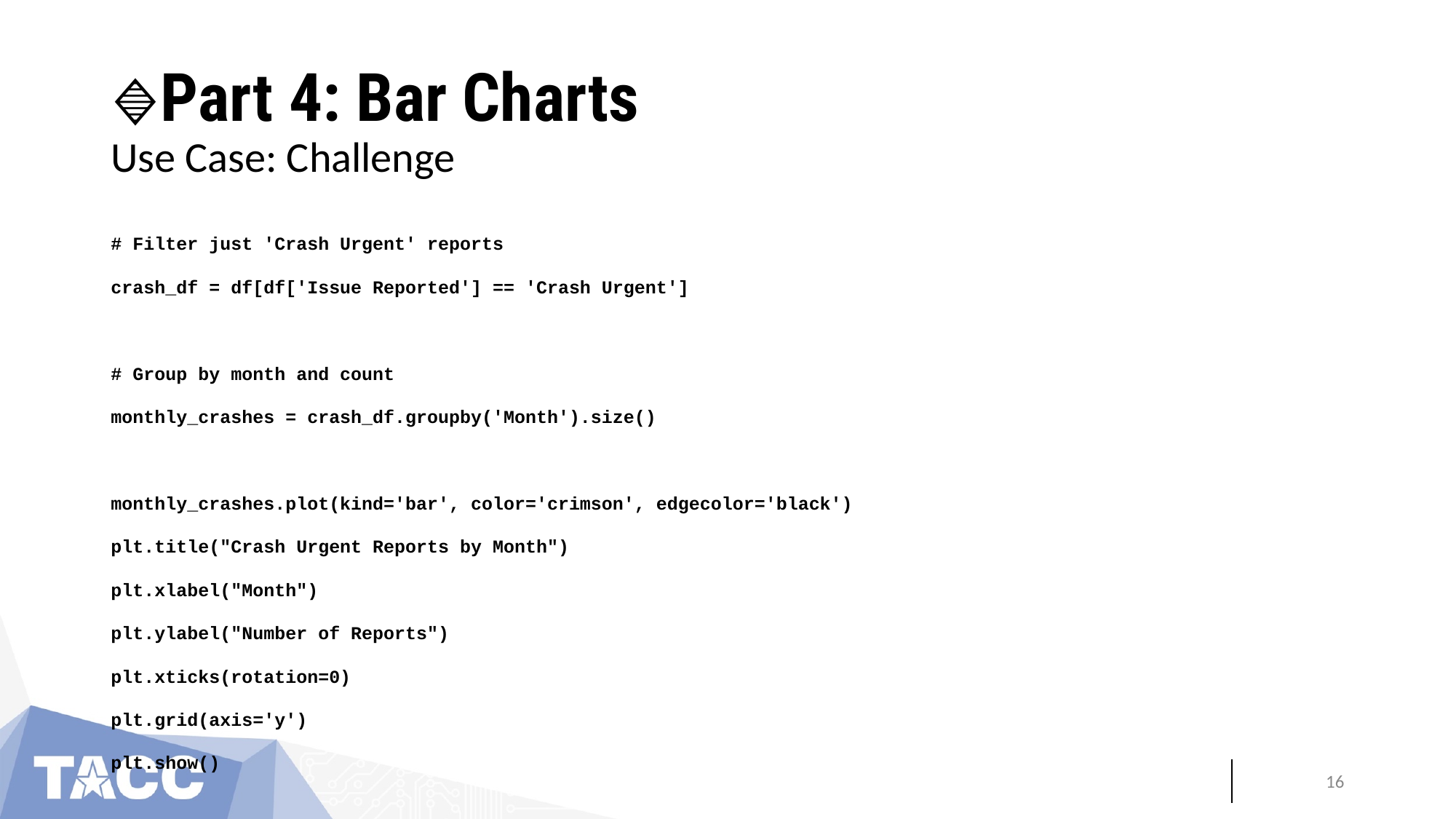

# 🔹Part 4: Bar Charts
Use Case: Challenge
# Filter just 'Crash Urgent' reports
crash_df = df[df['Issue Reported'] == 'Crash Urgent']

# Group by month and count
monthly_crashes = crash_df.groupby('Month').size()

monthly_crashes.plot(kind='bar', color='crimson', edgecolor='black')
plt.title("Crash Urgent Reports by Month")
plt.xlabel("Month")
plt.ylabel("Number of Reports")
plt.xticks(rotation=0)
plt.grid(axis='y')
plt.show()

16